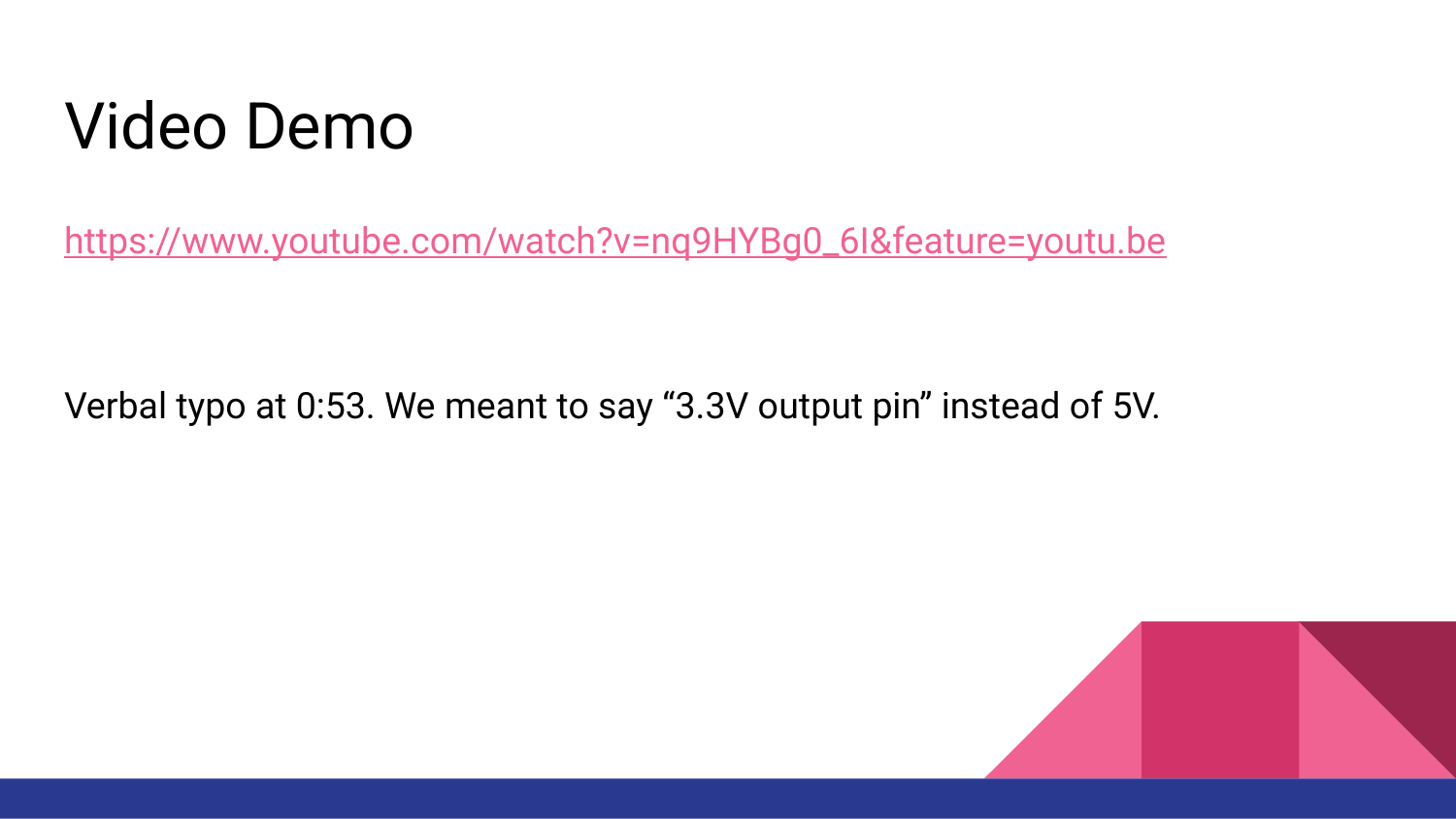

# Video Demo
https://www.youtube.com/watch?v=nq9HYBg0_6I&feature=youtu.be

Verbal typo at 0:53. We meant to say “3.3V output pin” instead of 5V.